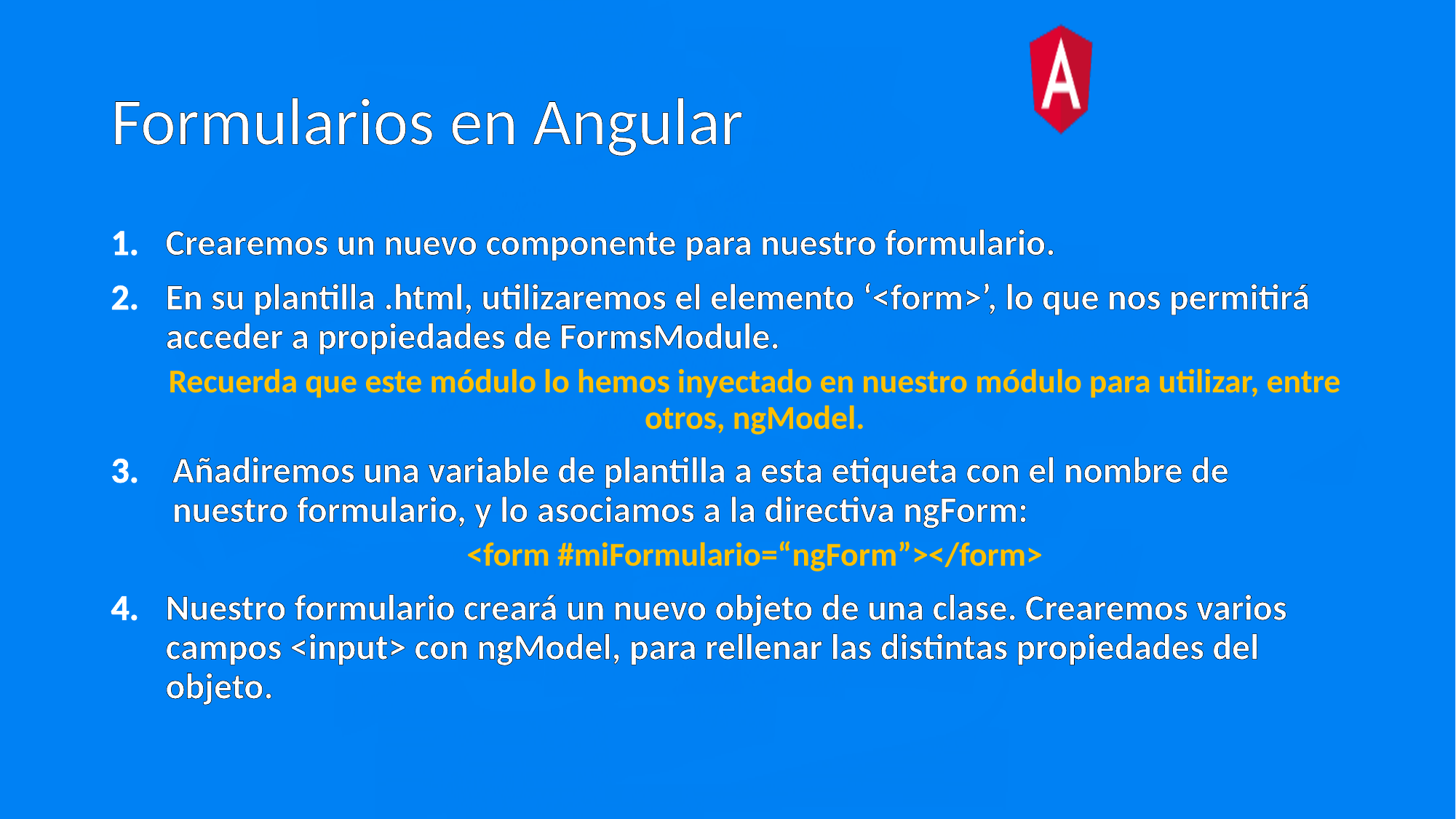

# Formularios en Angular
Crearemos un nuevo componente para nuestro formulario.
En su plantilla .html, utilizaremos el elemento ‘<form>’, lo que nos permitirá acceder a propiedades de FormsModule.
Recuerda que este módulo lo hemos inyectado en nuestro módulo para utilizar, entre otros, ngModel.
Añadiremos una variable de plantilla a esta etiqueta con el nombre de nuestro formulario, y lo asociamos a la directiva ngForm:
<form #miFormulario=“ngForm”></form>
Nuestro formulario creará un nuevo objeto de una clase. Crearemos varios campos <input> con ngModel, para rellenar las distintas propiedades del objeto.